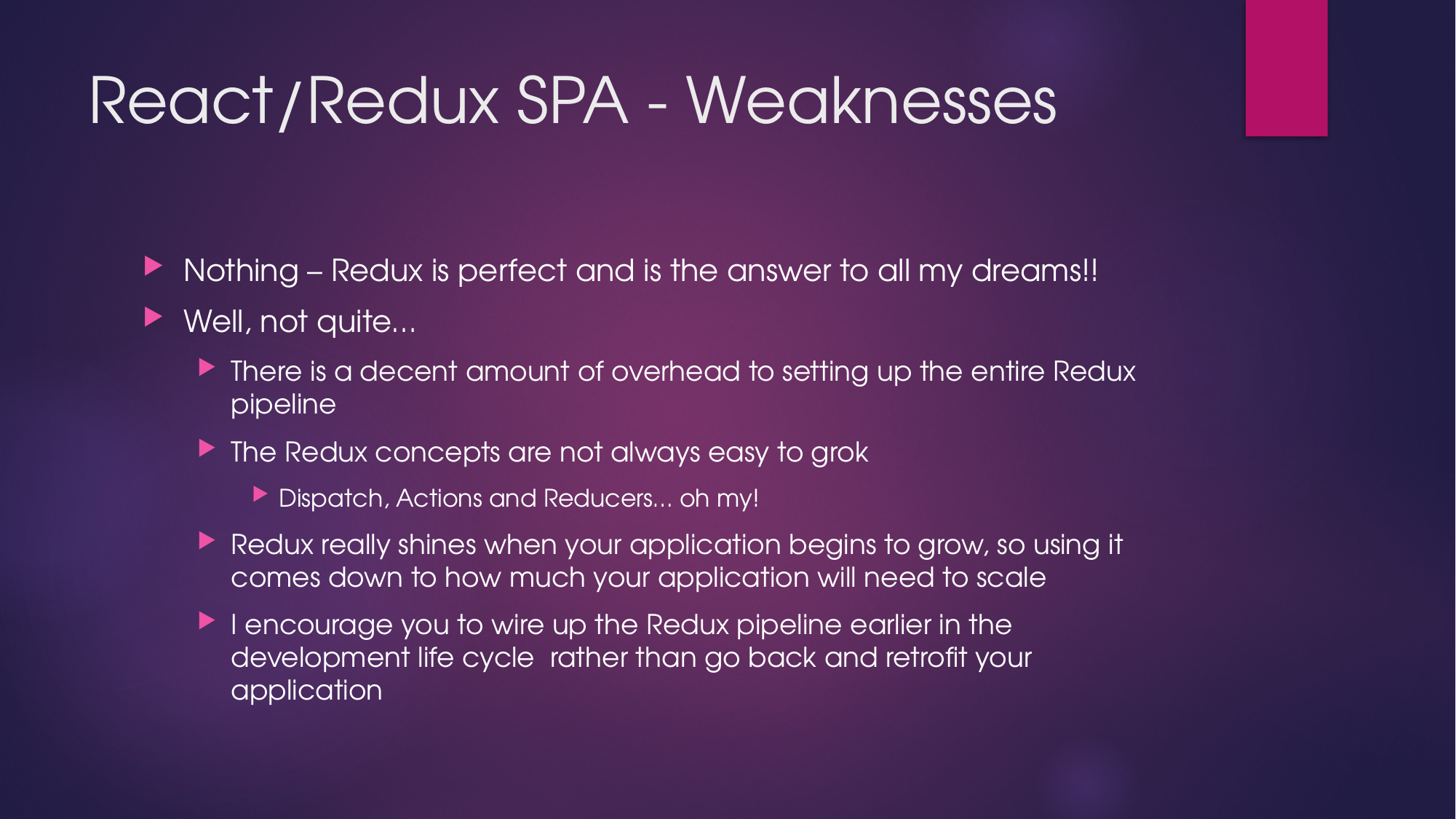

# React/Redux SPA - Weaknesses
Nothing – Redux is perfect and is the answer to all my dreams!!
Well, not quite…
There is a decent amount of overhead to setting up the entire Redux pipeline
The Redux concepts are not always easy to grok
Dispatch, Actions and Reducers… oh my!
Redux really shines when your application begins to grow, so using it comes down to how much your application will need to scale
I encourage you to wire up the Redux pipeline earlier in the development life cycle  rather than go back and retrofit your application